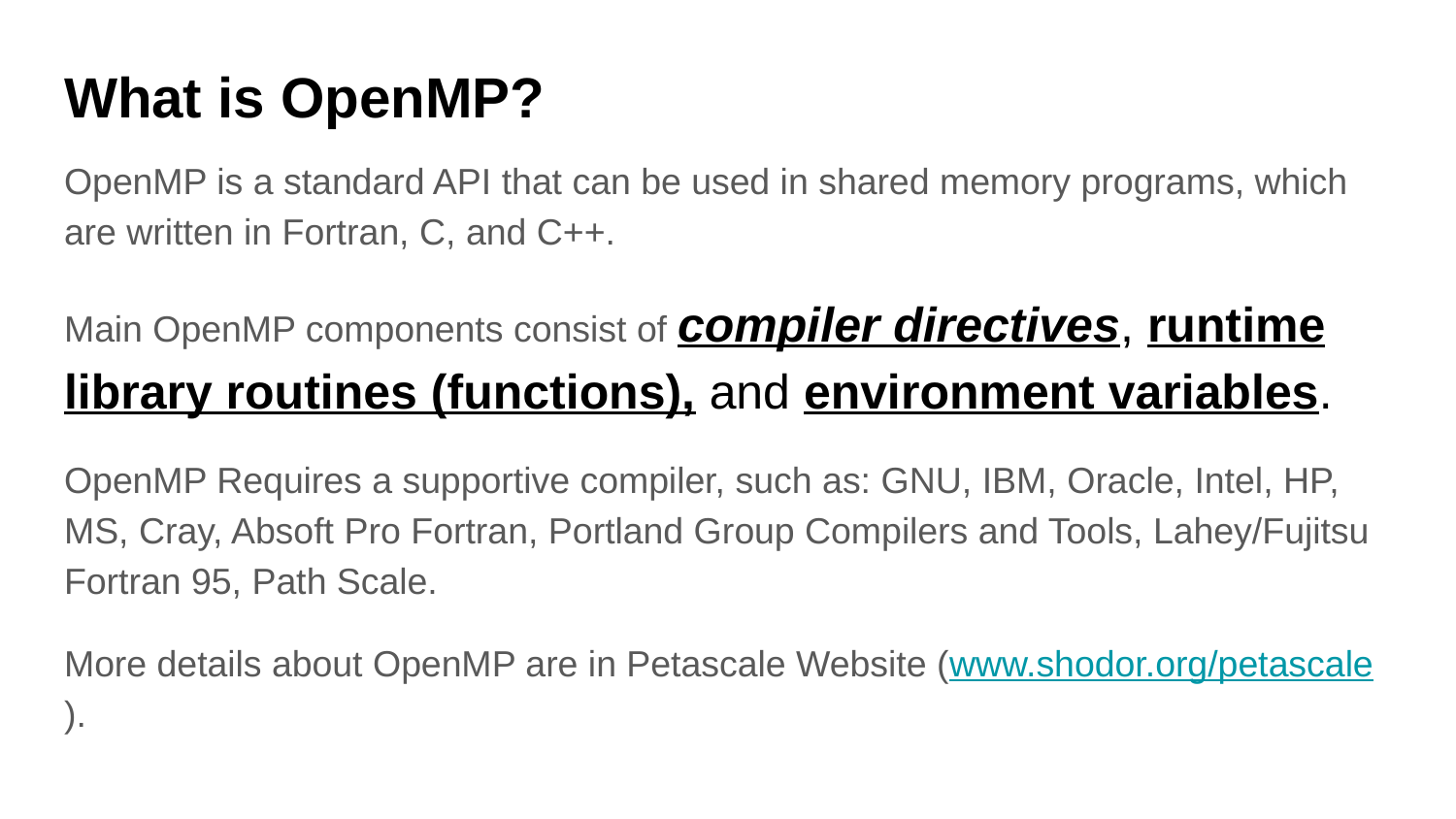

# What is OpenMP?
OpenMP is a standard API that can be used in shared memory programs, which are written in Fortran, C, and C++.
Main OpenMP components consist of compiler directives, runtime library routines (functions), and environment variables.
OpenMP Requires a supportive compiler, such as: GNU, IBM, Oracle, Intel, HP, MS, Cray, Absoft Pro Fortran, Portland Group Compilers and Tools, Lahey/Fujitsu Fortran 95, Path Scale.
More details about OpenMP are in Petascale Website (www.shodor.org/petascale).